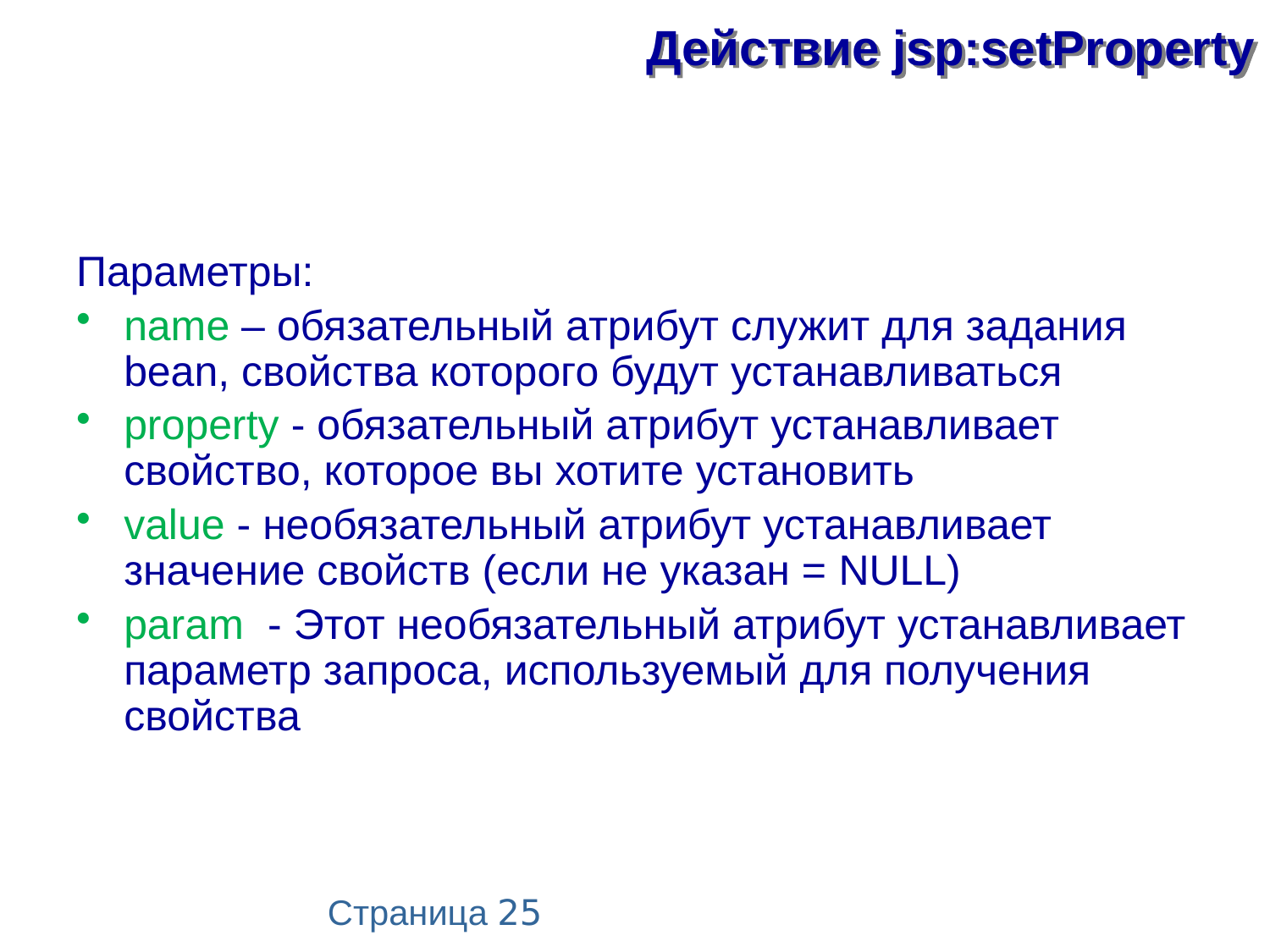

# Действие jsp:setProperty
Параметры:
name – обязательный атрибут служит для задания bean, свойства которого будут устанавливаться
property - обязательный атрибут устанавливает свойство, которое вы хотите установить
value - необязательный атрибут устанавливает значение свойств (если не указан = NULL)
param  - Этот необязательный атрибут устанавливает параметр запроса, используемый для получения свойства
Страница 25